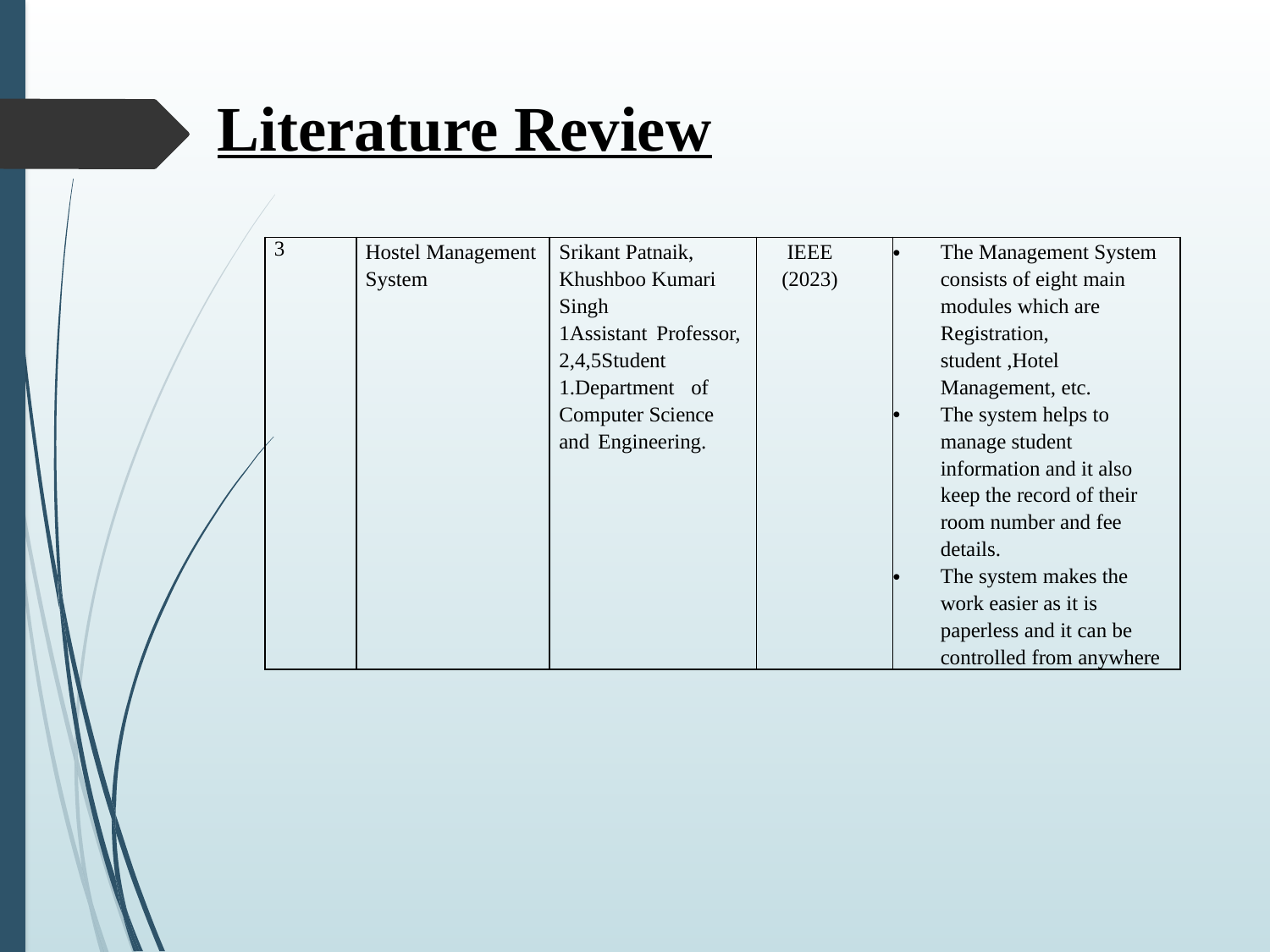

Literature Review
| 3 | Hostel Management System | Srikant Patnaik, Khushboo Kumari Singh 1Assistant Professor, 2,4,5Student 1.Department of Computer Science and Engineering. | IEEE (2023) | The Management System consists of eight main modules which are Registration, student ,Hotel Management, etc. The system helps to manage student information and it also keep the record of their room number and fee details. The system makes the work easier as it is paperless and it can be controlled from anywhere |
| --- | --- | --- | --- | --- |